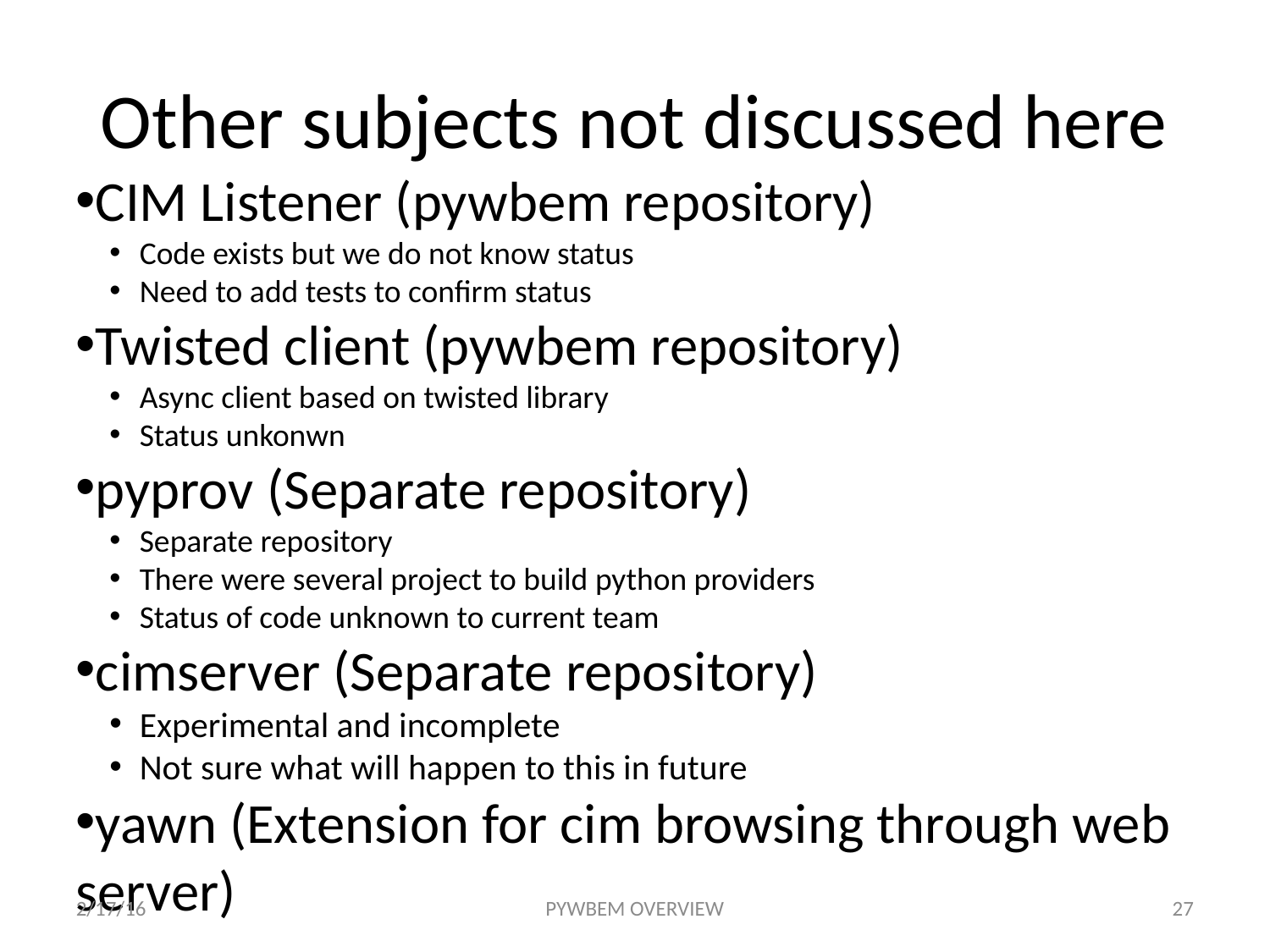

Other subjects not discussed here
CIM Listener (pywbem repository)
Code exists but we do not know status
Need to add tests to confirm status
Twisted client (pywbem repository)
Async client based on twisted library
Status unkonwn
pyprov (Separate repository)
Separate repository
There were several project to build python providers
Status of code unknown to current team
cimserver (Separate repository)
Experimental and incomplete
Not sure what will happen to this in future
yawn (Extension for cim browsing through web server)
2/17/16
PYWBEM OVERVIEW
27